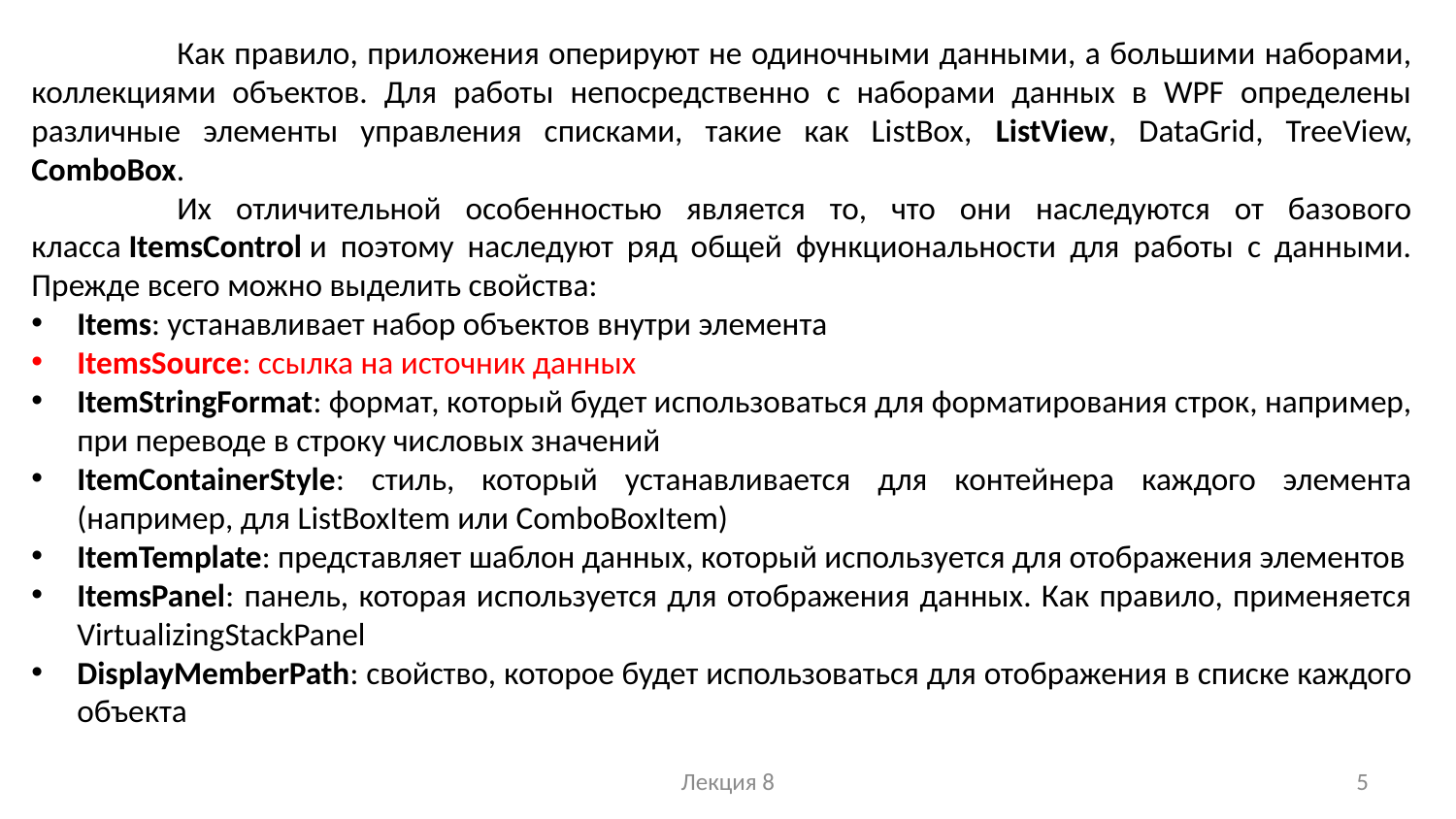

Как правило, приложения оперируют не одиночными данными, а большими наборами, коллекциями объектов. Для работы непосредственно с наборами данных в WPF определены различные элементы управления списками, такие как ListBox, ListView, DataGrid, TreeView, ComboBox.
	Их отличительной особенностью является то, что они наследуются от базового класса ItemsControl и поэтому наследуют ряд общей функциональности для работы с данными. Прежде всего можно выделить свойства:
Items: устанавливает набор объектов внутри элемента
ItemsSource: ссылка на источник данных
ItemStringFormat: формат, который будет использоваться для форматирования строк, например, при переводе в строку числовых значений
ItemContainerStyle: стиль, который устанавливается для контейнера каждого элемента (например, для ListBoxItem или ComboBoxItem)
ItemTemplate: представляет шаблон данных, который используется для отображения элементов
ItemsPanel: панель, которая используется для отображения данных. Как правило, применяется VirtualizingStackPanel
DisplayMemberPath: свойство, которое будет использоваться для отображения в списке каждого объекта
Лекция 8
5